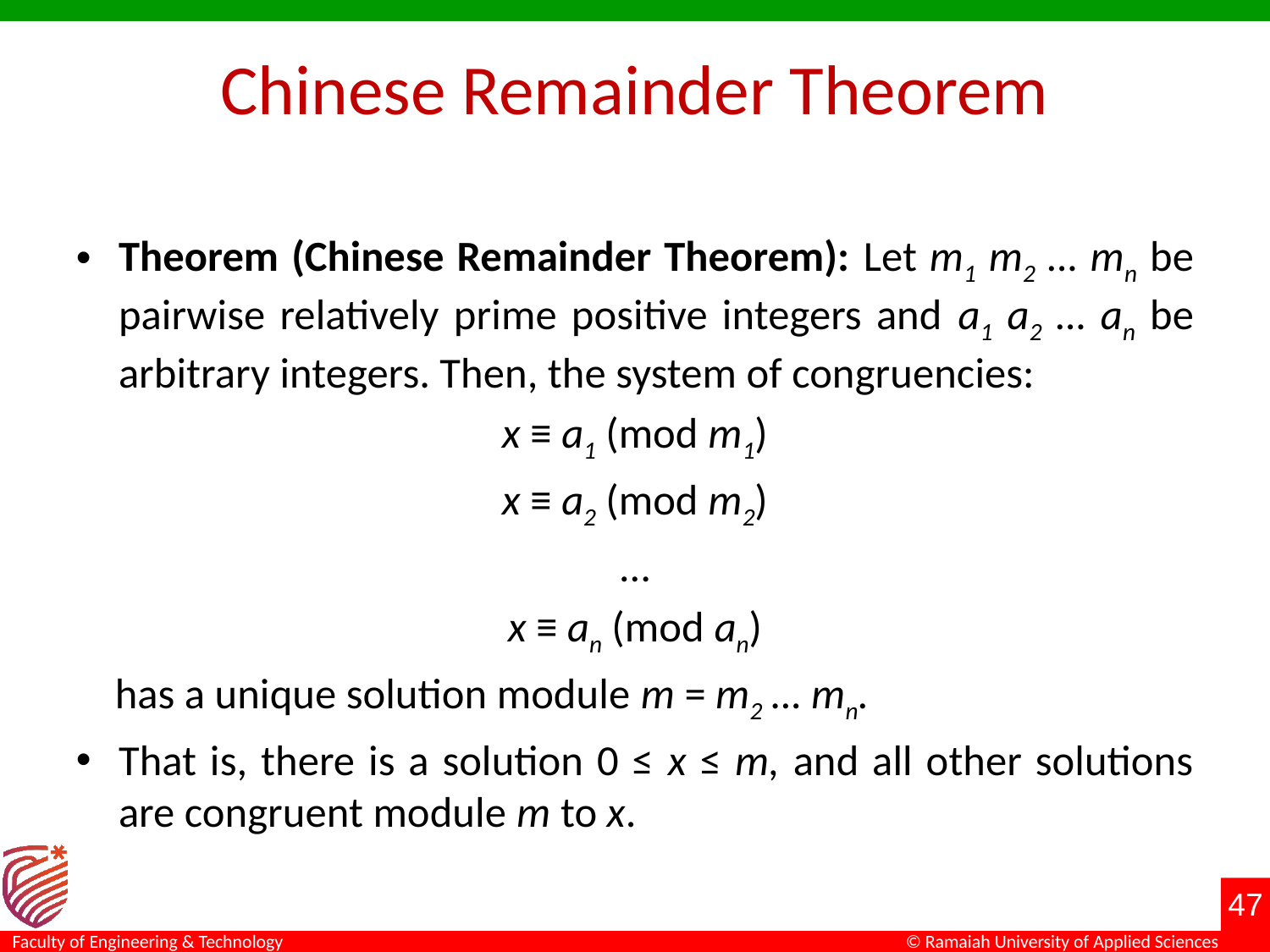

# Chinese Remainder Theorem
Theorem (Chinese Remainder Theorem): Let m1 m2 … mn be pairwise relatively prime positive integers and a1 a2 … an be arbitrary integers. Then, the system of congruencies:
x ≡ a1 (mod m1)
x ≡ a2 (mod m2)
…
x ≡ an (mod an)
    has a unique solution module m = m2 … mn.
That is, there is a solution 0 ≤ x ≤ m, and all other solutions are congruent module m to x.